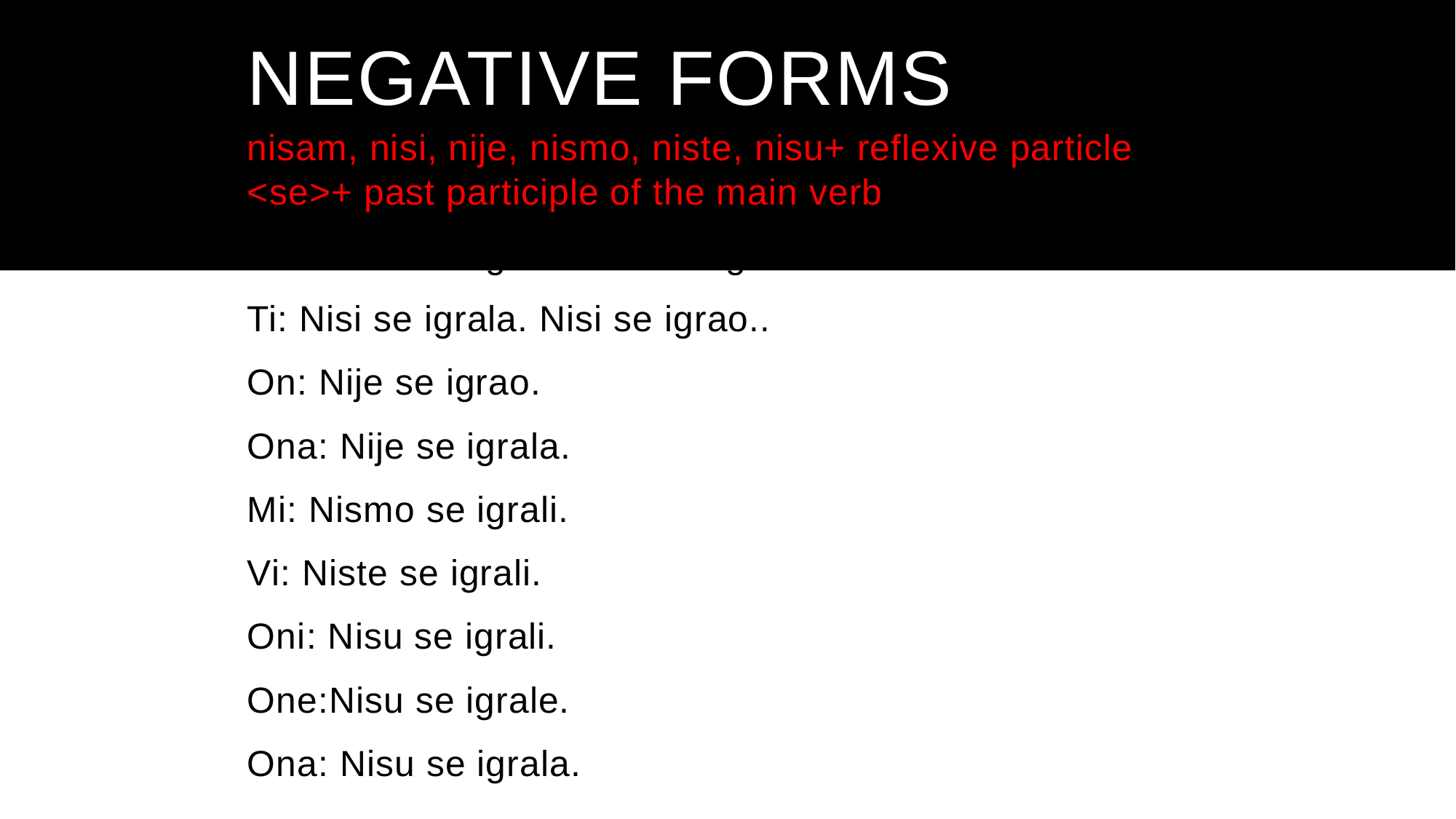

# Negative forms
nisam, nisi, nije, nismo, niste, nisu+ reflexive particle <se>+ past participle of the main verb
Ja: Nisam se igrala. Nisi se igrao.
Ti: Nisi se igrala. Nisi se igrao..
On: Nije se igrao.
Ona: Nije se igrala.
Mi: Nismo se igrali.
Vi: Niste se igrali.
Oni: Nisu se igrali.
One:Nisu se igrale.
Ona: Nisu se igrala.